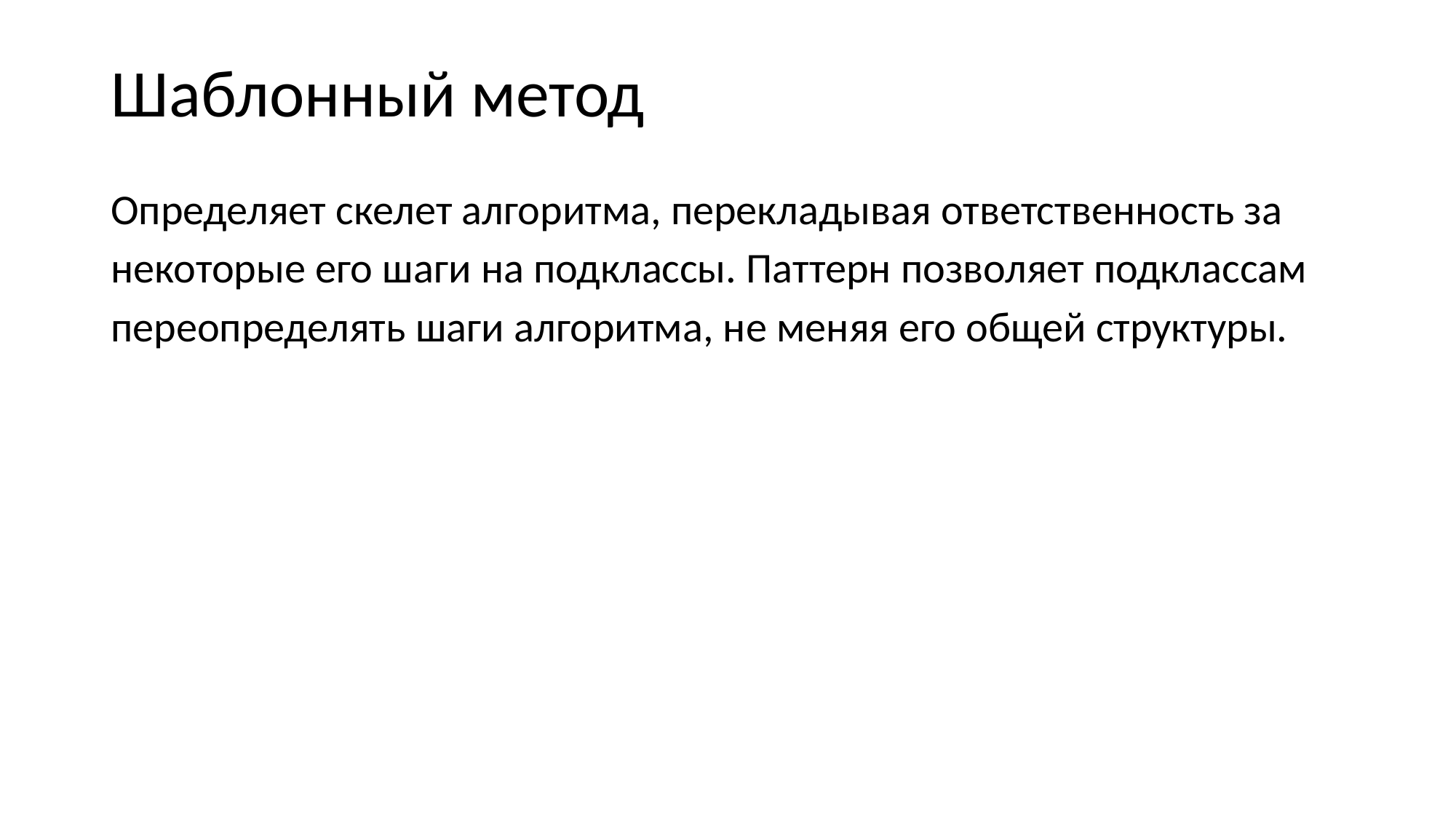

Шаблонный метод
Определяет скелет алгоритма, перекладывая ответственность за некоторые его шаги на подклассы. Паттерн позволяет подклассам переопределять шаги алгоритма, не меняя его общей структуры.